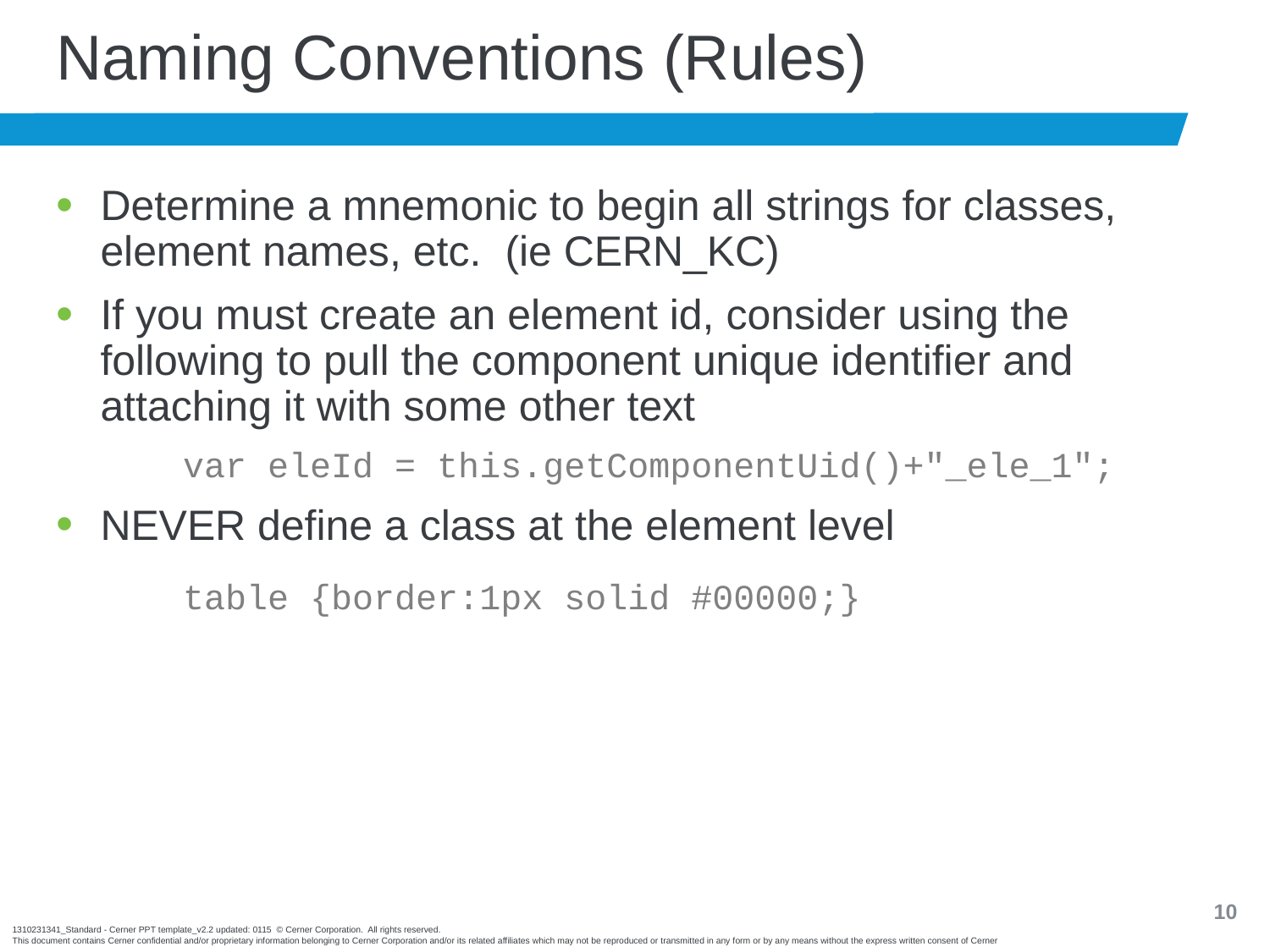

# Naming Conventions (Rules)
Determine a mnemonic to begin all strings for classes, element names, etc.  (ie CERN_KC)
If you must create an element id, consider using the following to pull the component unique identifier and attaching it with some other text
	var eleId = this.getComponentUid()+"_ele_1";
NEVER define a class at the element level
	table {border:1px solid #00000;}